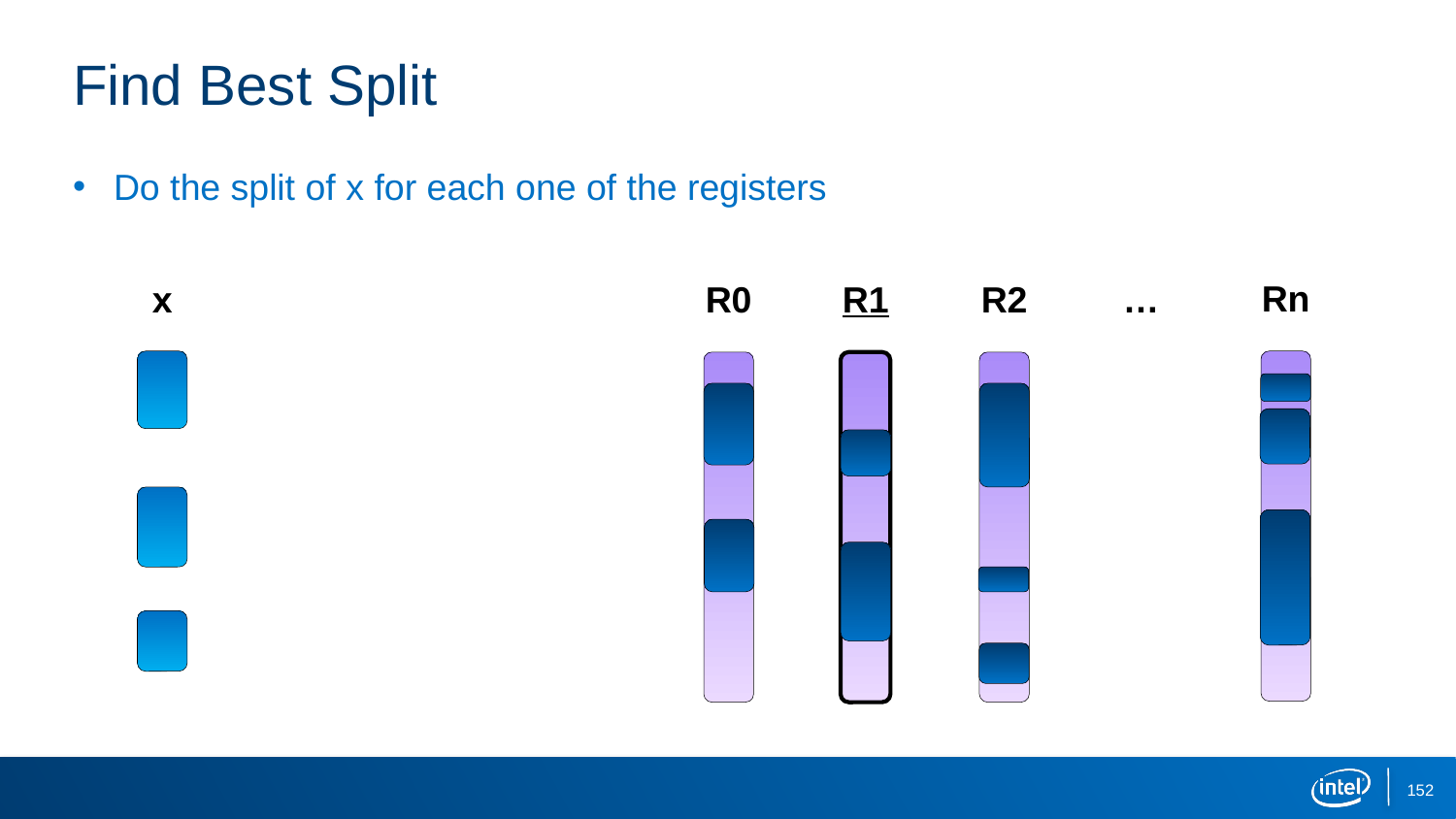

# Find Best Split
Do the split of x for each one of the registers

Rn
R0
R1
R2
…
x

152